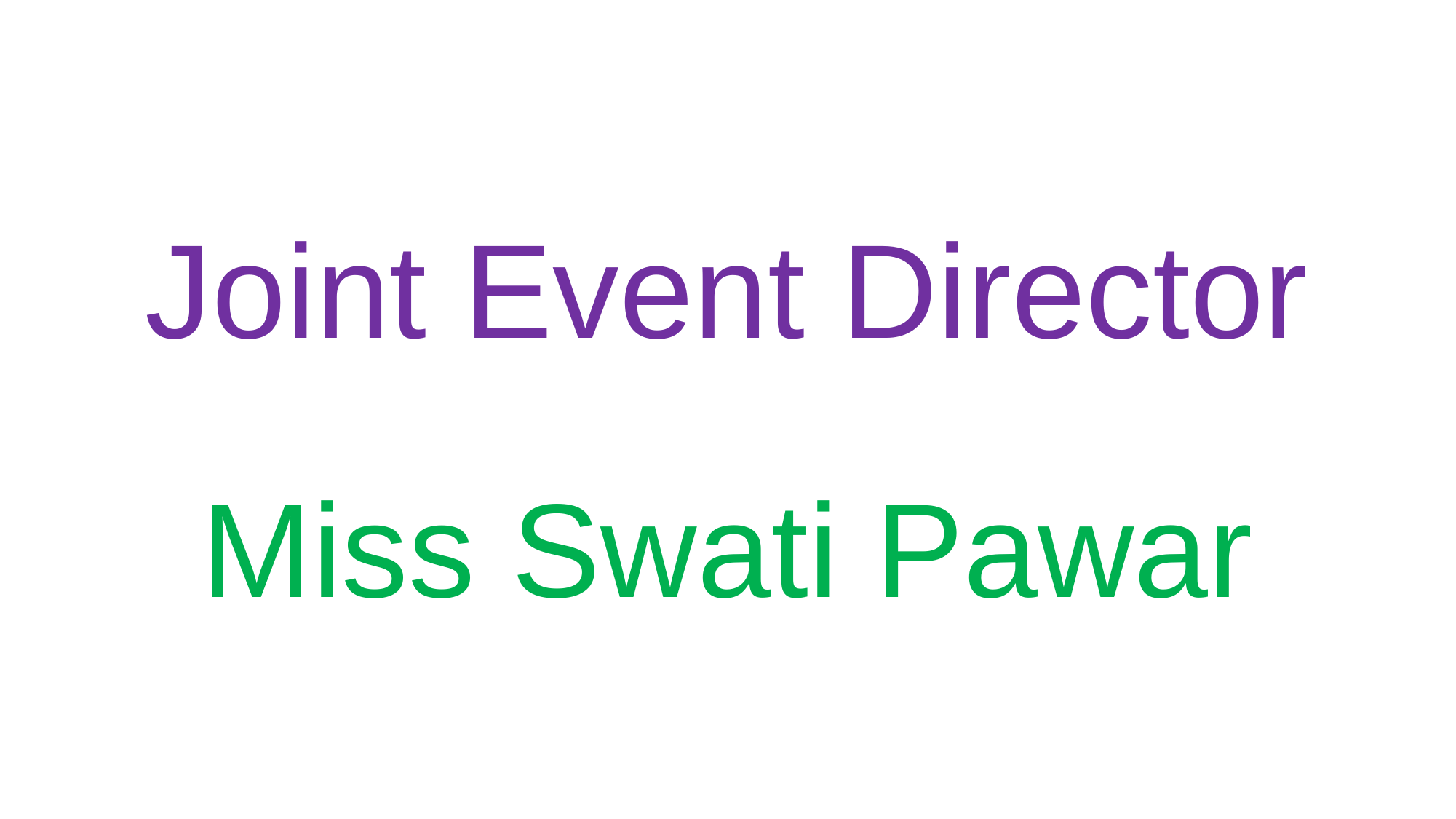

# Joint Event Director
Miss Swati Pawar